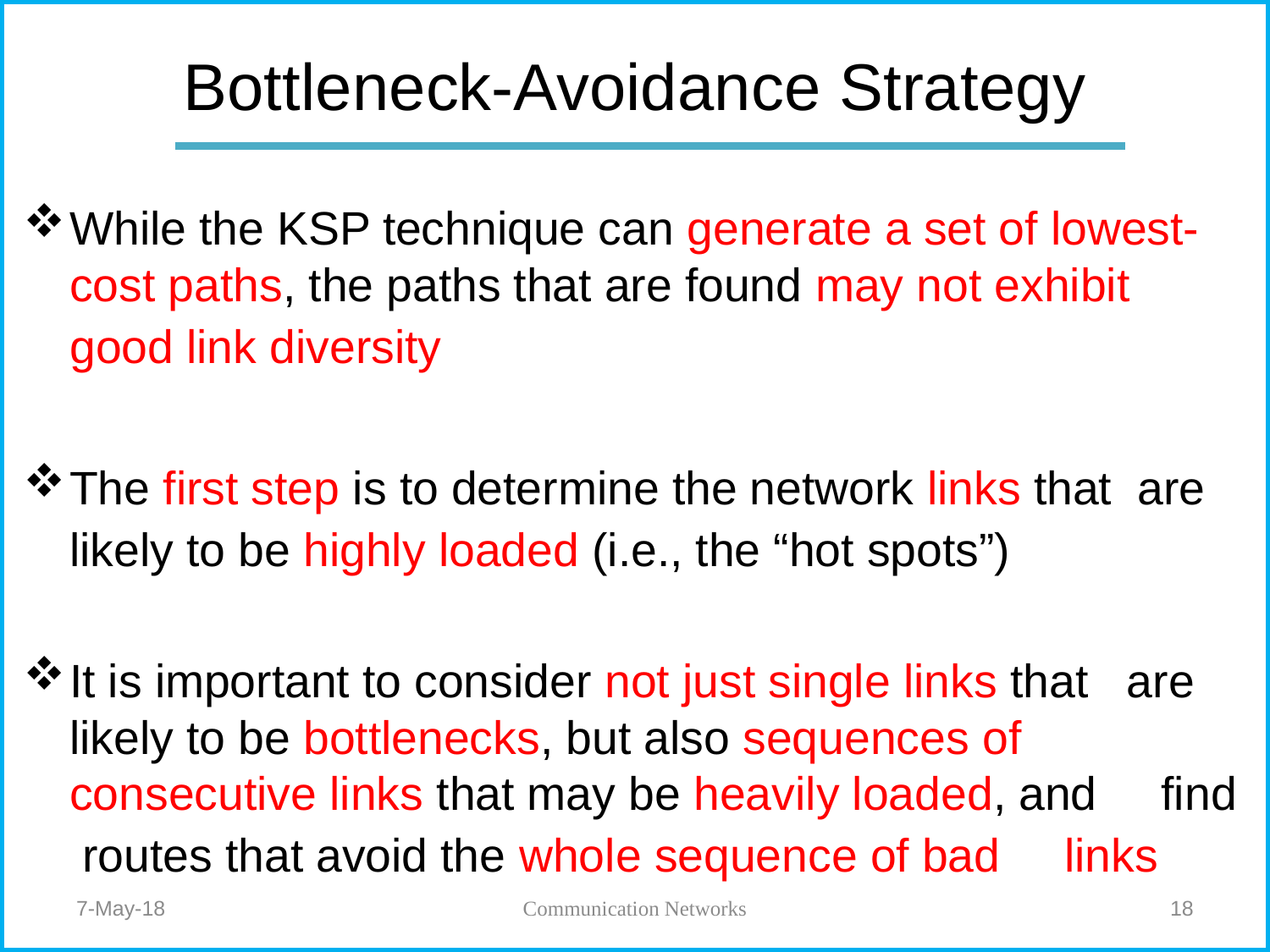

# Bottleneck-Avoidance Strategy
While the KSP technique can generate a set of lowest-cost paths, the paths that are found may not exhibit   good link diversity

The first step is to determine the network links that  are likely to be highly loaded (i.e., the “hot spots”)
It is important to consider not just single links that   are likely to be bottlenecks, but also sequences of            consecutive links that may be heavily loaded, and     find  routes that avoid the whole sequence of bad     links
7-May-18
Communication Networks
18